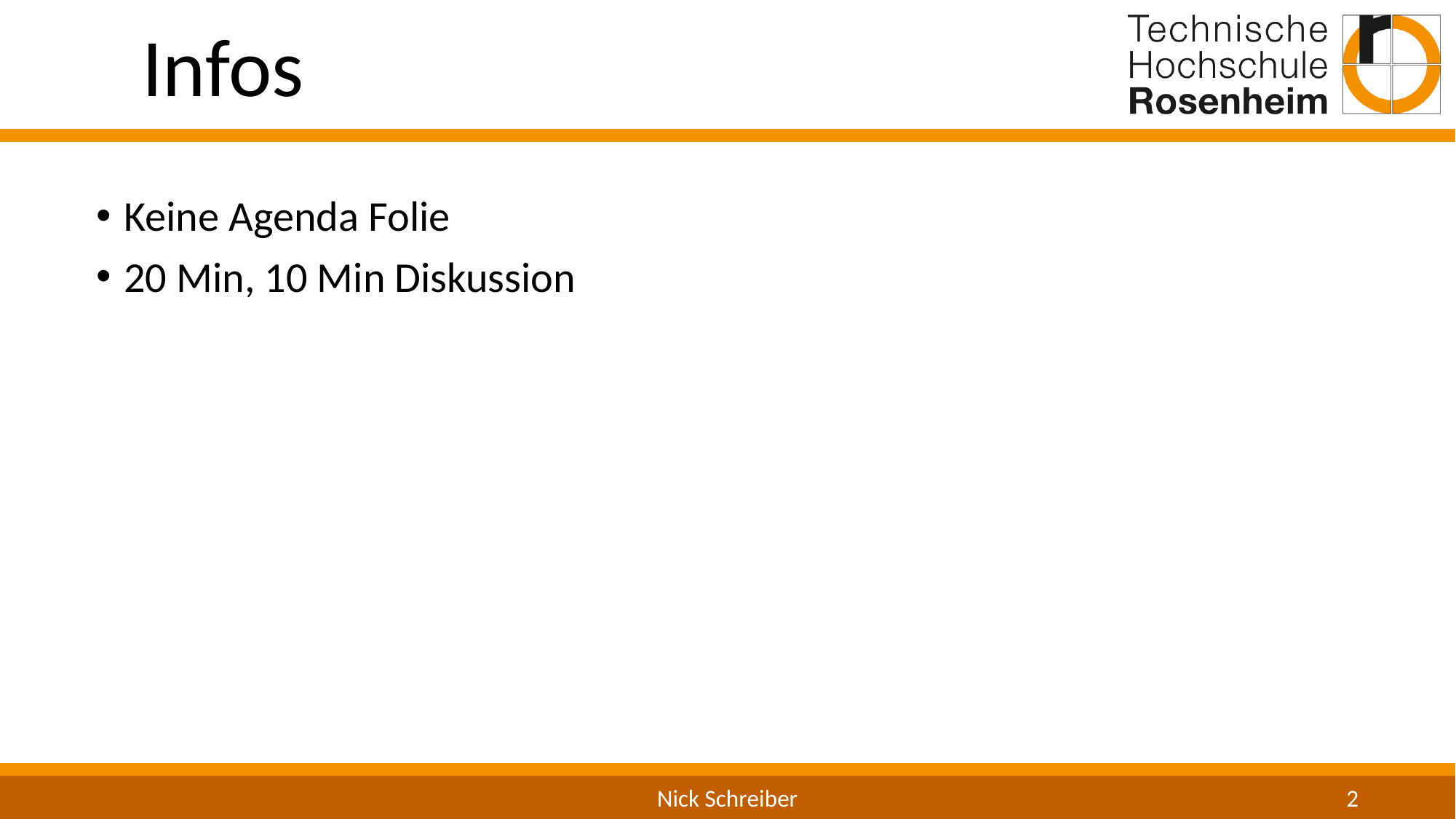

Infos
Keine Agenda Folie
20 Min, 10 Min Diskussion

Nick Schreiber
2